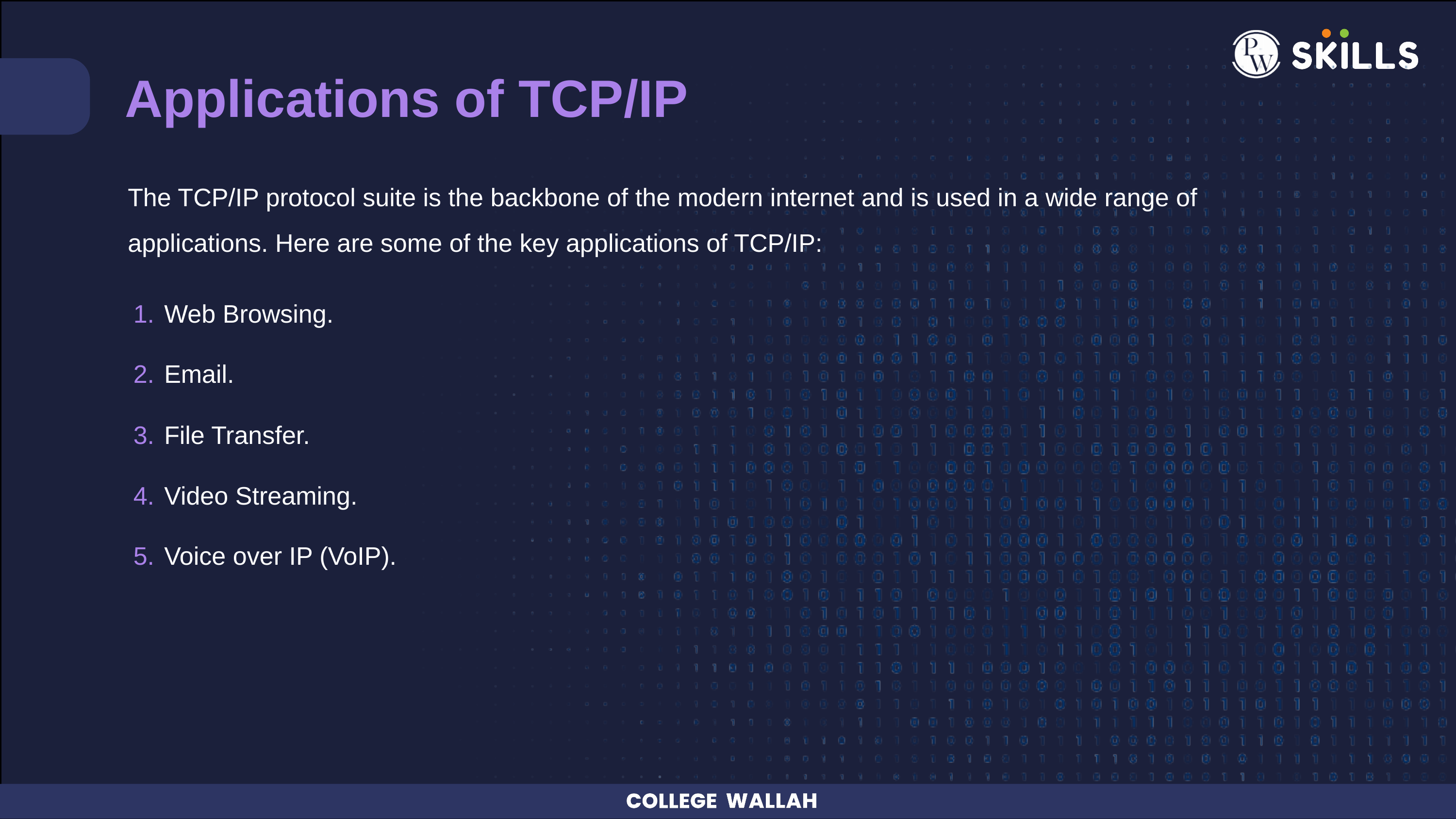

Applications of TCP/IP
The TCP/IP protocol suite is the backbone of the modern internet and is used in a wide range of applications. Here are some of the key applications of TCP/IP:
Web Browsing.
Email.
File Transfer.
Video Streaming.
Voice over IP (VoIP).